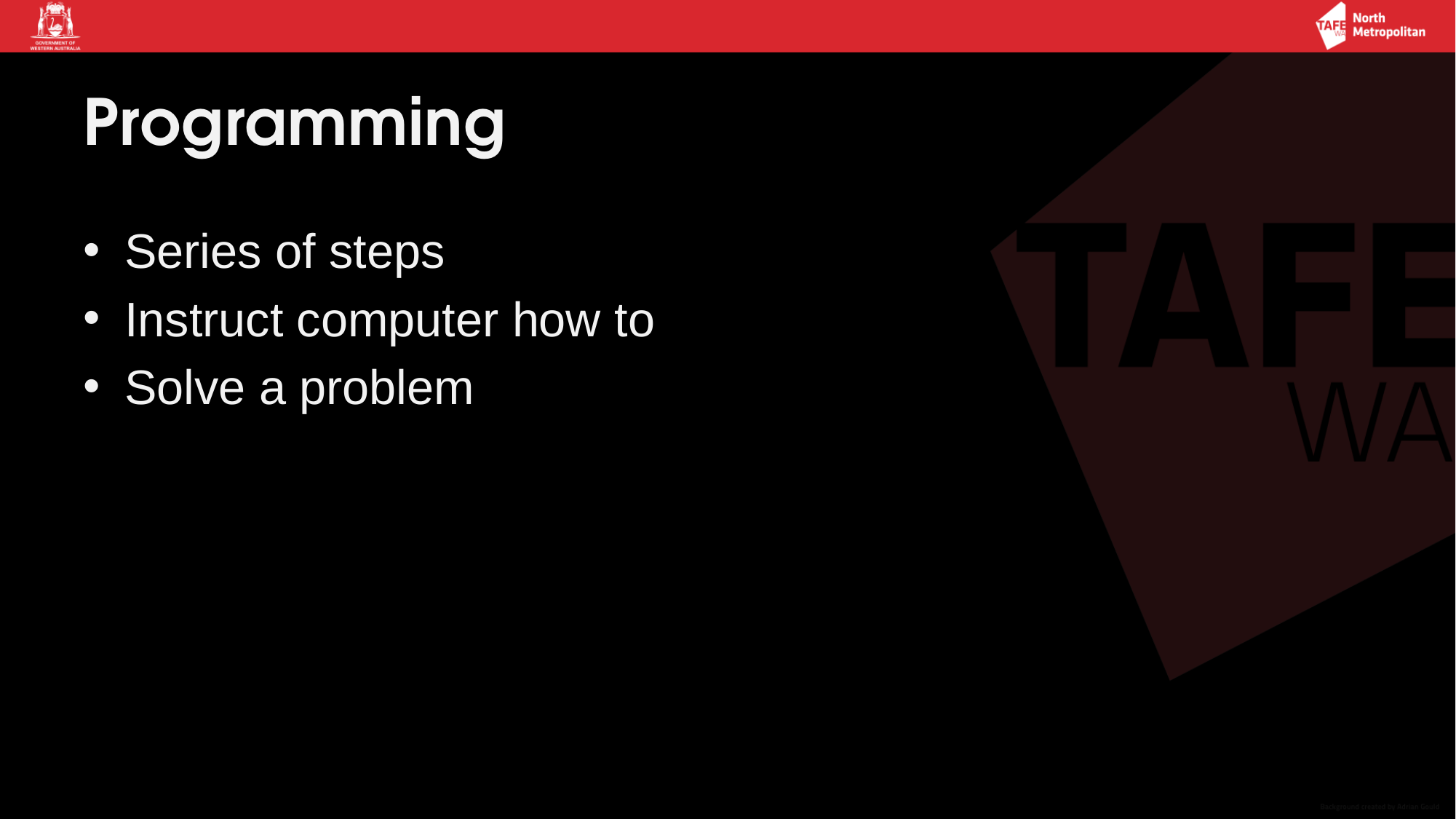

# Programming
Series of steps
Instruct computer how to
Solve a problem